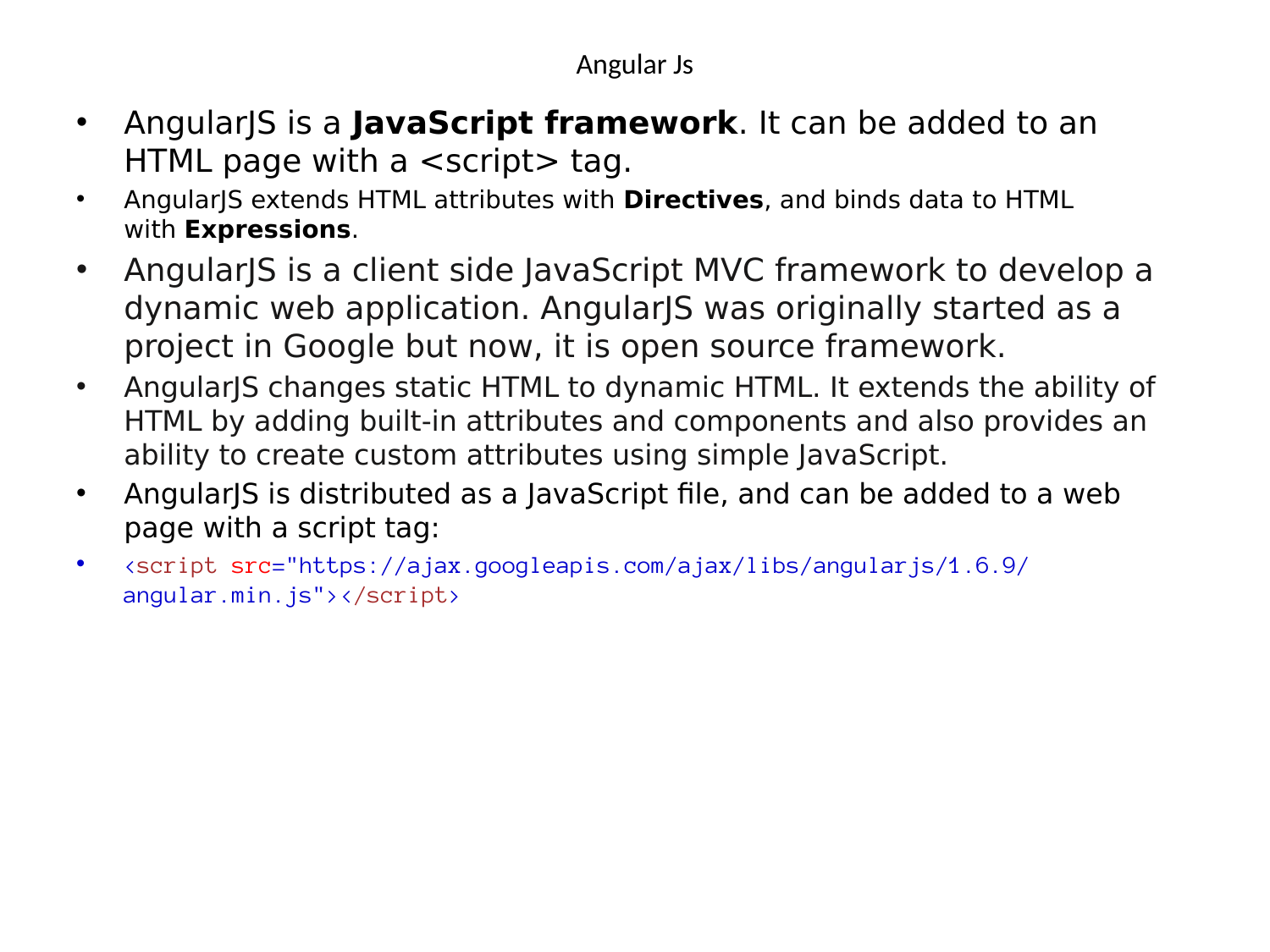

# Angular Js
AngularJS is a JavaScript framework. It can be added to an HTML page with a <script> tag.
AngularJS extends HTML attributes with Directives, and binds data to HTML with Expressions.
AngularJS is a client side JavaScript MVC framework to develop a dynamic web application. AngularJS was originally started as a project in Google but now, it is open source framework.
AngularJS changes static HTML to dynamic HTML. It extends the ability of HTML by adding built-in attributes and components and also provides an ability to create custom attributes using simple JavaScript.
AngularJS is distributed as a JavaScript file, and can be added to a web page with a script tag:
<script src="https://ajax.googleapis.com/ajax/libs/angularjs/1.6.9/angular.min.js"></script>